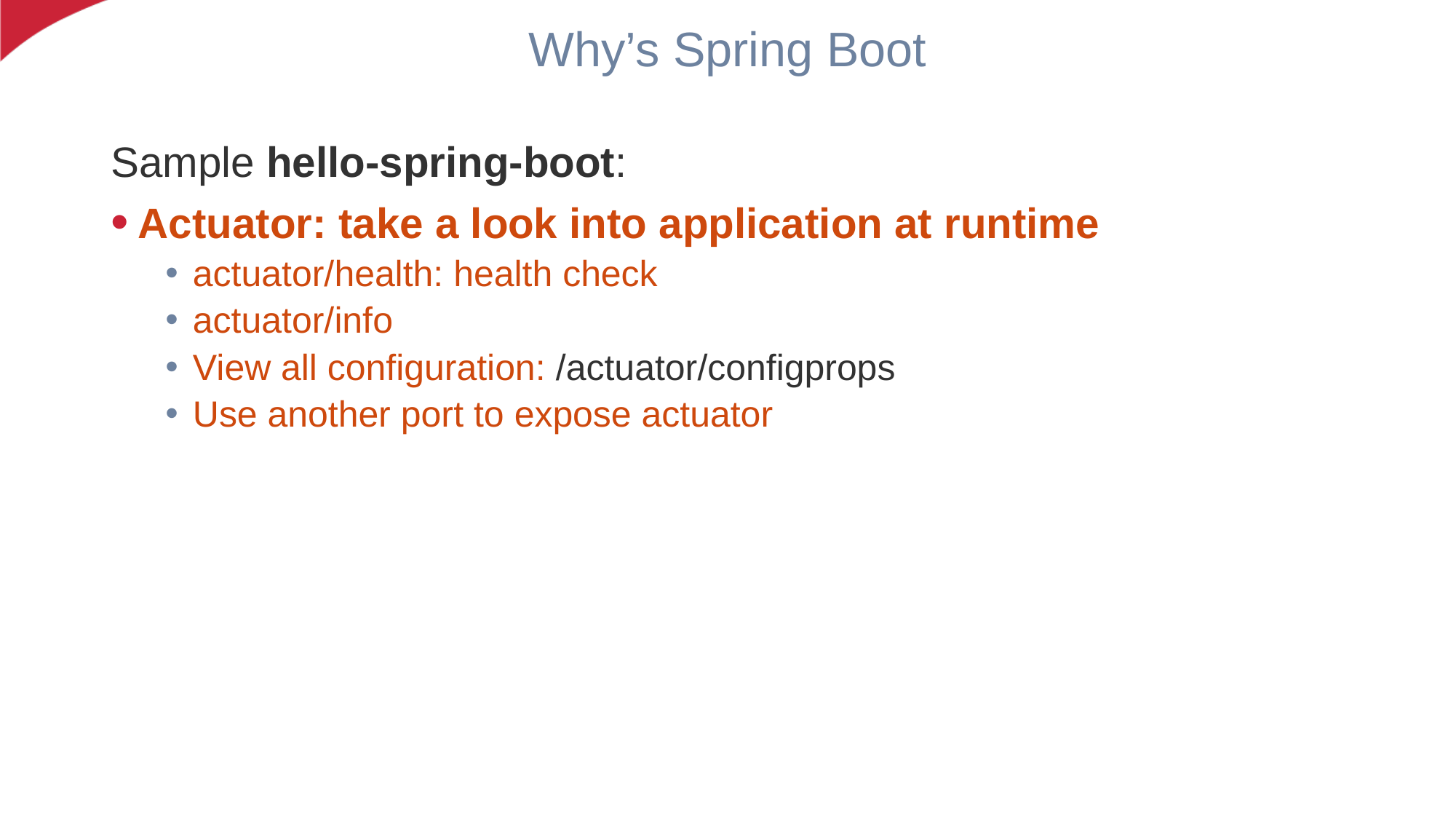

# Why’s Spring Boot
Sample hello-spring-boot:
Actuator: take a look into application at runtime
actuator/health: health check
actuator/info
View all configuration: /actuator/configprops
Use another port to expose actuator